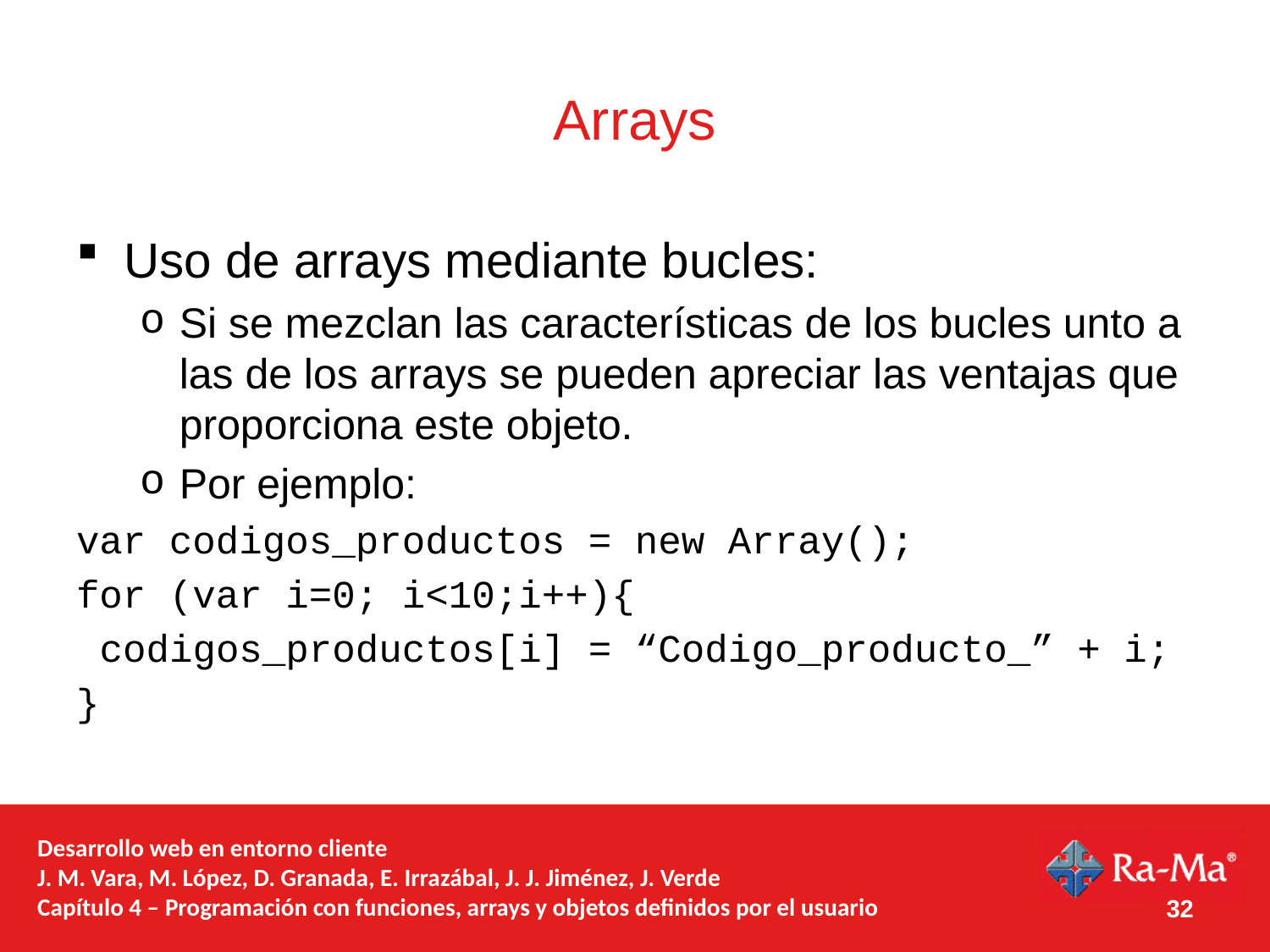

# Arrays
Uso de arrays mediante bucles:
Si se mezclan las características de los bucles unto a las de los arrays se pueden apreciar las ventajas que proporciona este objeto.
Por ejemplo:
var codigos_productos = new Array();
for (var i=0; i<10;i++){
 codigos_productos[i] = “Codigo_producto_” + i;
}

Desarrollo web en entorno cliente
J. M. Vara, M. López, D. Granada, E. Irrazábal, J. J. Jiménez, J. Verde
Capítulo 4 – Programación con funciones, arrays y objetos definidos por el usuario
32